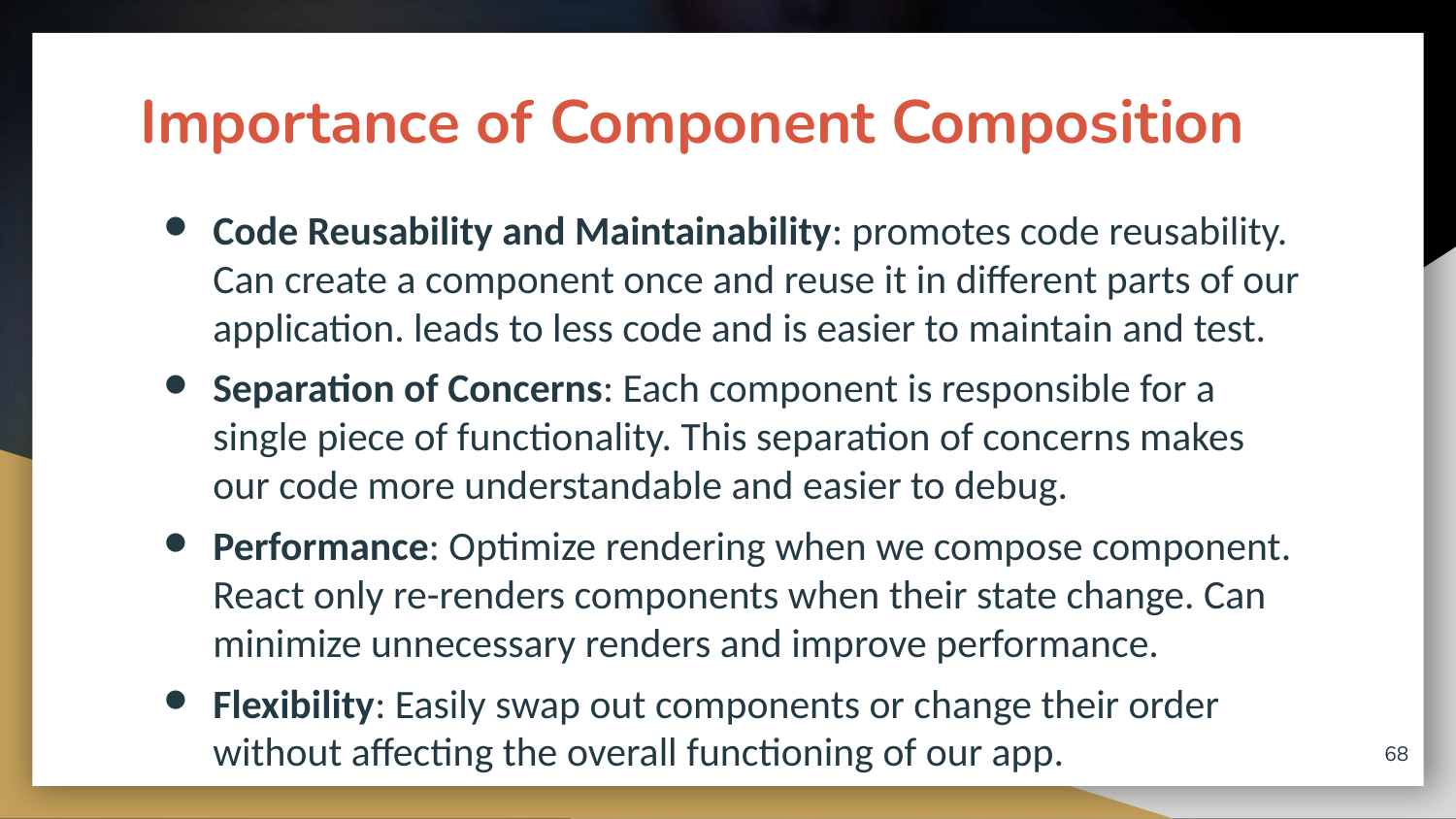

# Importance of Component Composition
Code Reusability and Maintainability: promotes code reusability. Can create a component once and reuse it in different parts of our application. leads to less code and is easier to maintain and test.
Separation of Concerns: Each component is responsible for a single piece of functionality. This separation of concerns makes our code more understandable and easier to debug.
Performance: Optimize rendering when we compose component. React only re-renders components when their state change. Can minimize unnecessary renders and improve performance.
Flexibility: Easily swap out components or change their order without affecting the overall functioning of our app.

68